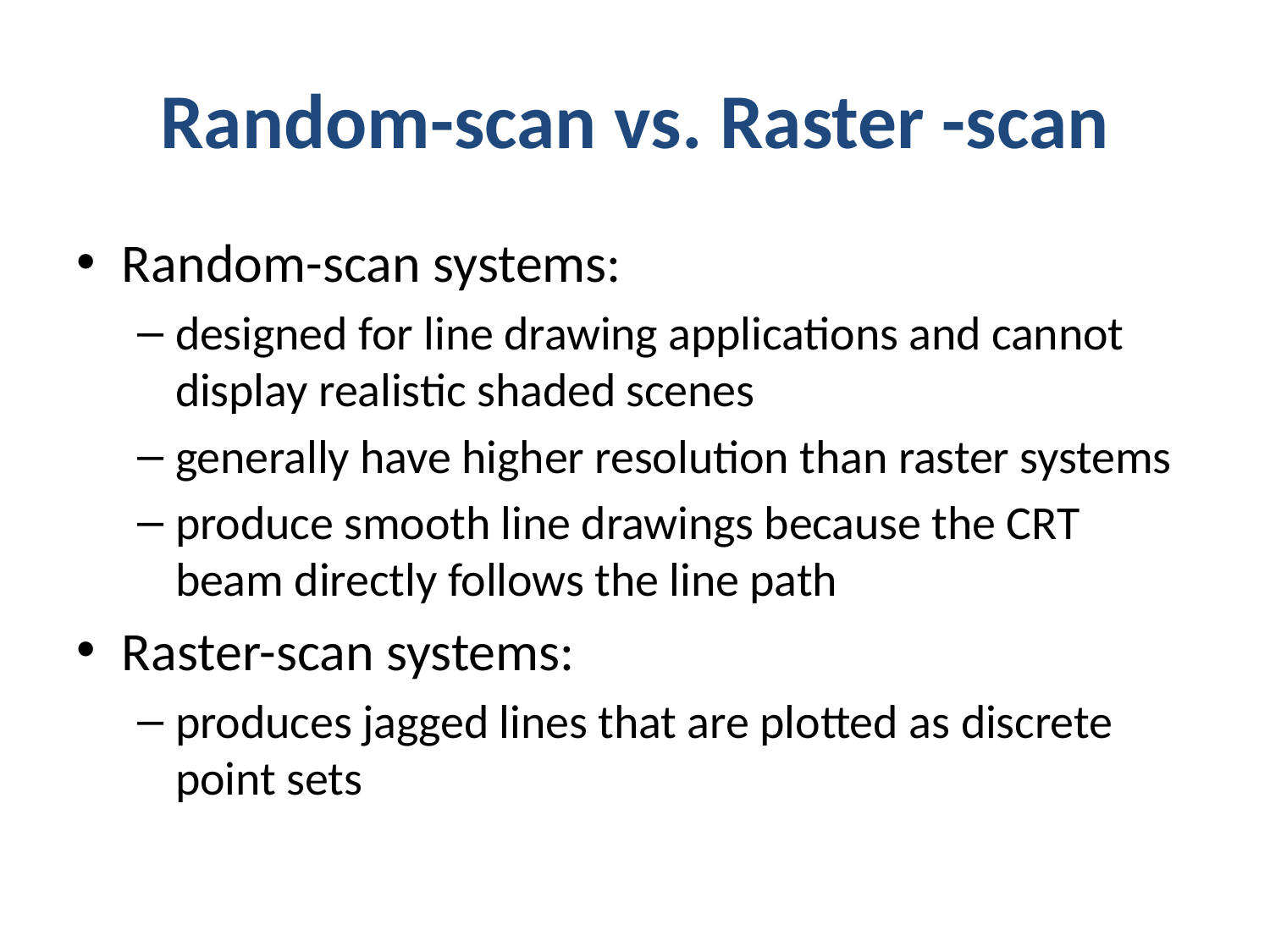

# Random-scan vs. Raster -scan
Random-scan systems:
designed for line drawing applications and cannot display realistic shaded scenes
generally have higher resolution than raster systems
produce smooth line drawings because the CRT beam directly follows the line path
Raster-scan systems:
produces jagged lines that are plotted as discrete point sets